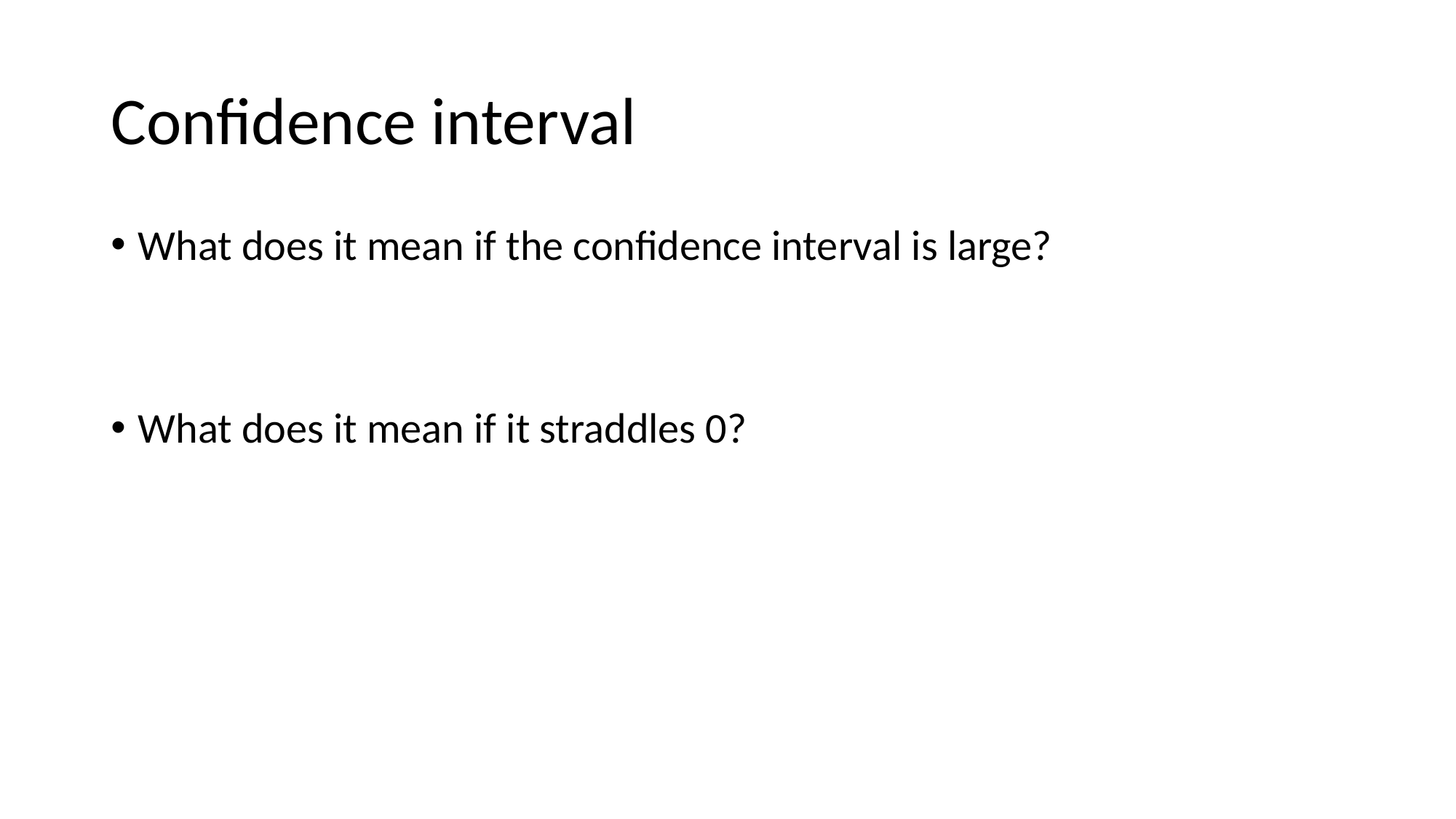

# Confidence interval
What does it mean if the confidence interval is large?

What does it mean if it straddles 0?